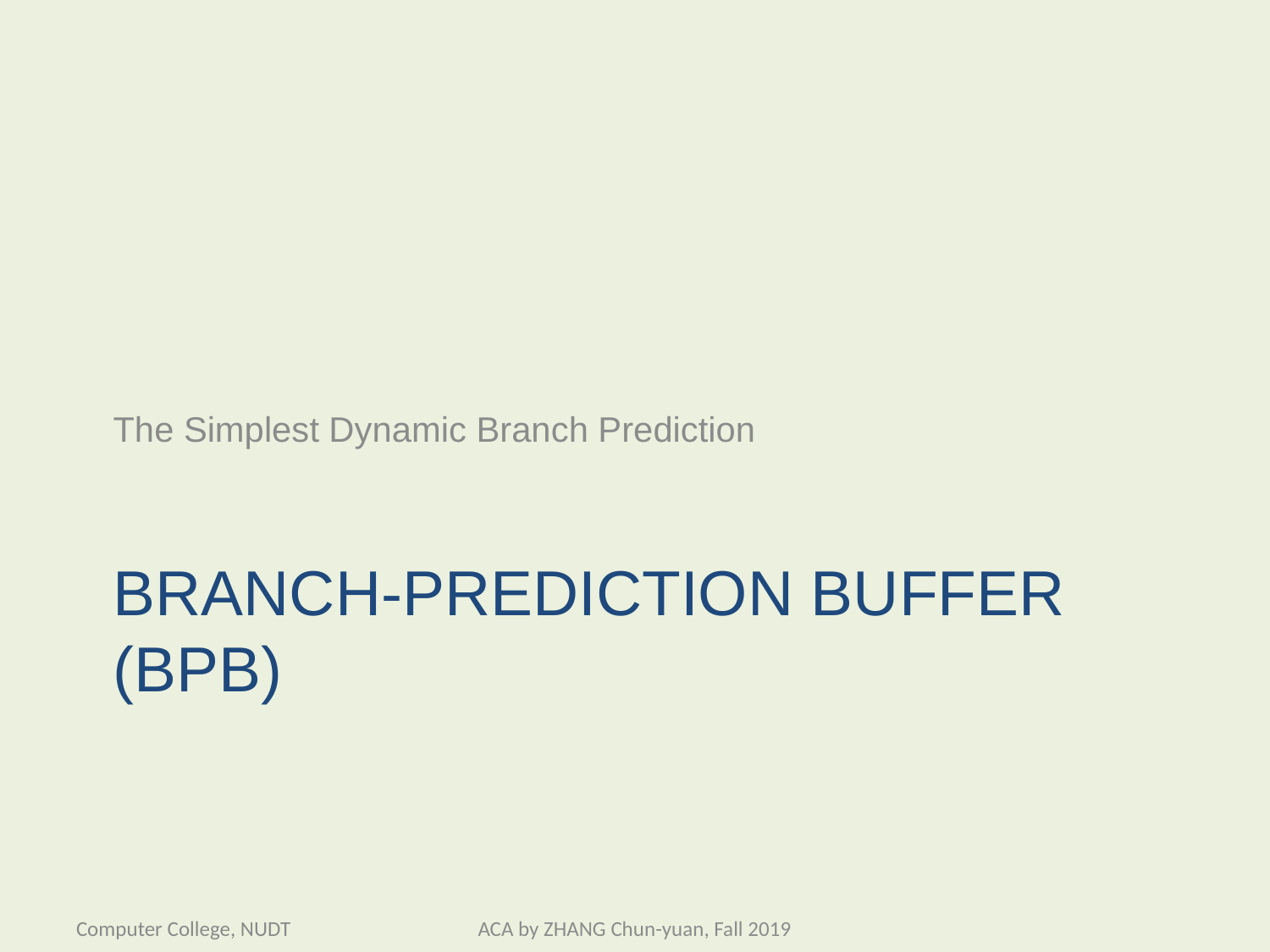

The Simplest Dynamic Branch Prediction
# Branch-Prediction Buffer (BPB)
Computer College, NUDT
ACA by ZHANG Chun-yuan, Fall 2019
3